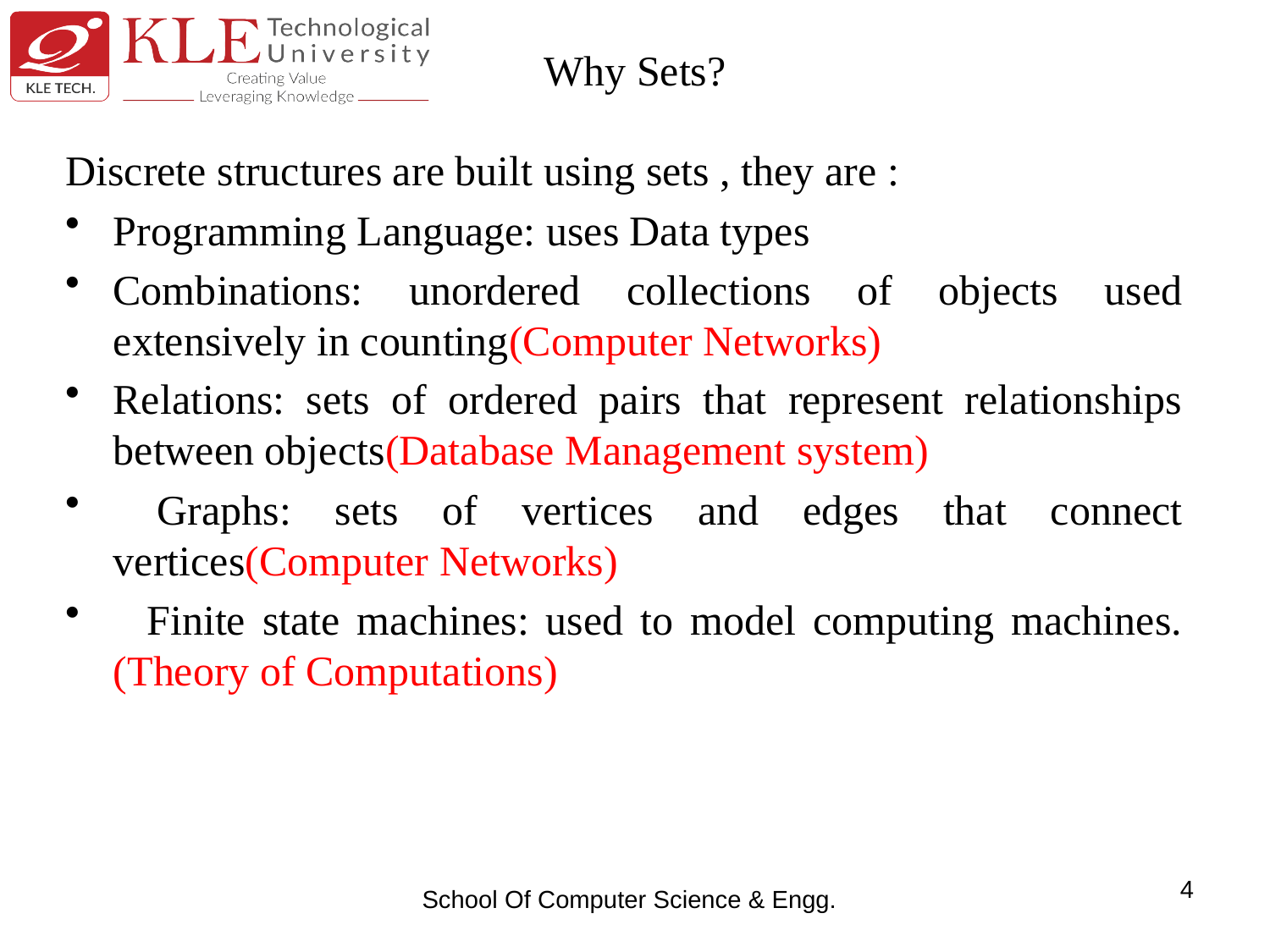

# Why Sets?
Discrete structures are built using sets , they are :
Programming Language: uses Data types
Combinations: unordered collections of objects used extensively in counting(Computer Networks)
Relations: sets of ordered pairs that represent relationships between objects(Database Management system)
 Graphs: sets of vertices and edges that connect vertices(Computer Networks)
  Finite state machines: used to model computing machines.(Theory of Computations)
4